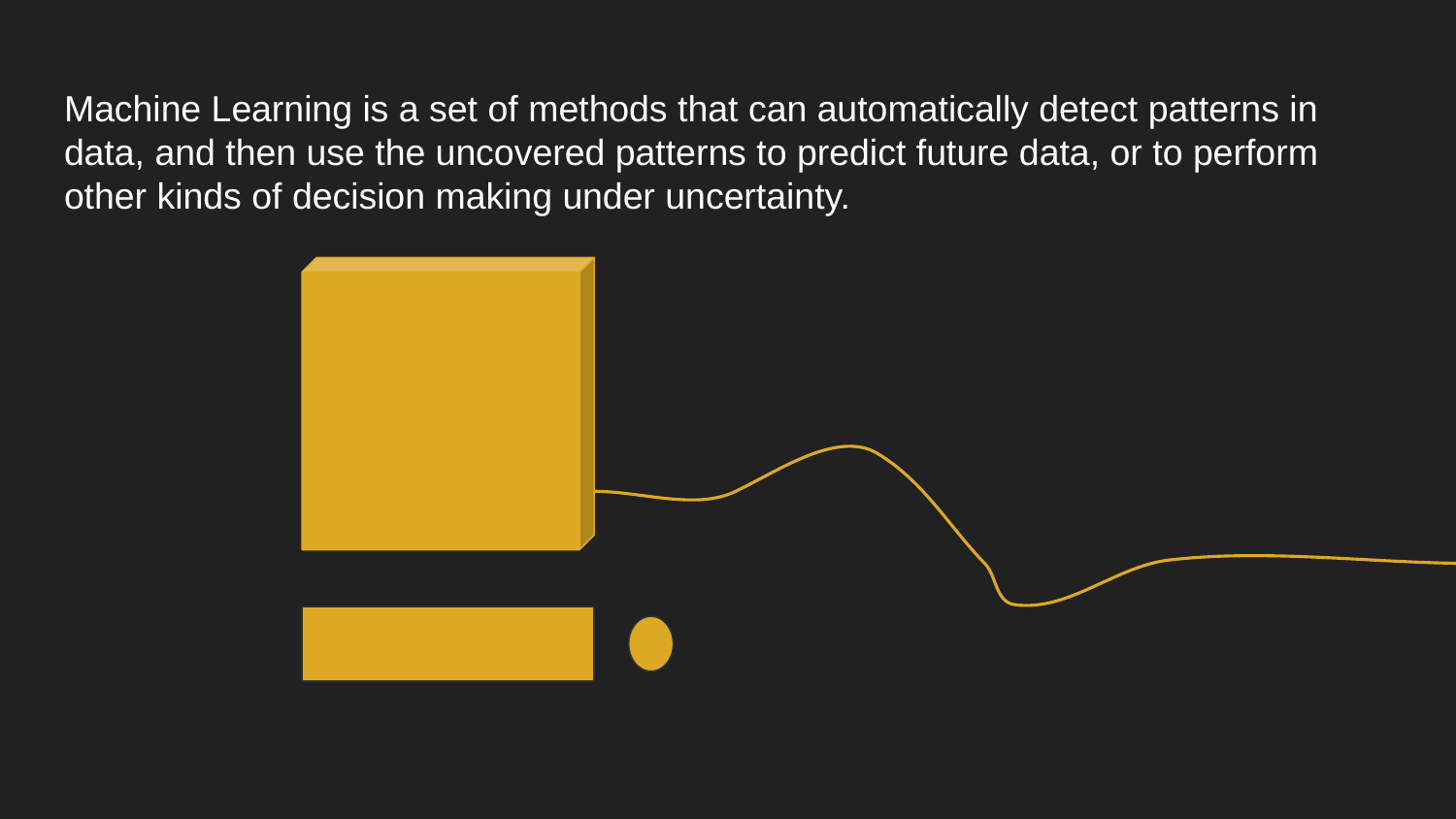

# Machine Learning is a set of methods that can automatically detect patterns in data, and then use the uncovered patterns to predict future data, or to perform other kinds of decision making under uncertainty.